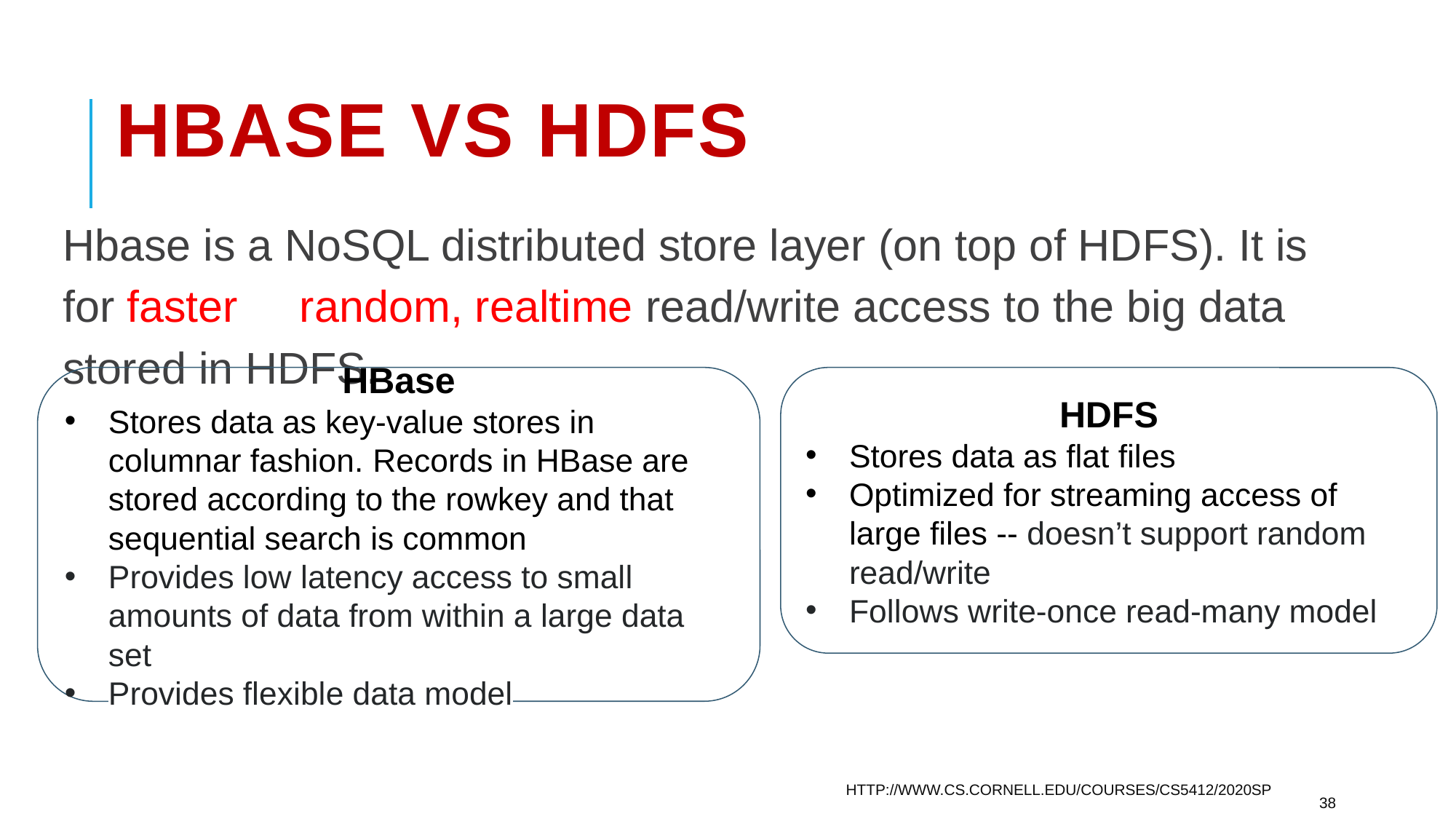

# HBase vs HDFS
Hbase is a NoSQL distributed store layer (on top of HDFS). It is for faster     random, realtime read/write access to the big data stored in HDFS.
HDFS
Stores data as flat files
Optimized for streaming access of large files -- doesn’t support random read/write
Follows write-once read-many model
HBase
Stores data as key-value stores in columnar fashion. Records in HBase are stored according to the rowkey and that sequential search is common
Provides low latency access to small amounts of data from within a large data set
Provides flexible data model
HTTP://WWW.CS.CORNELL.EDU/COURSES/CS5412/2020SP
38